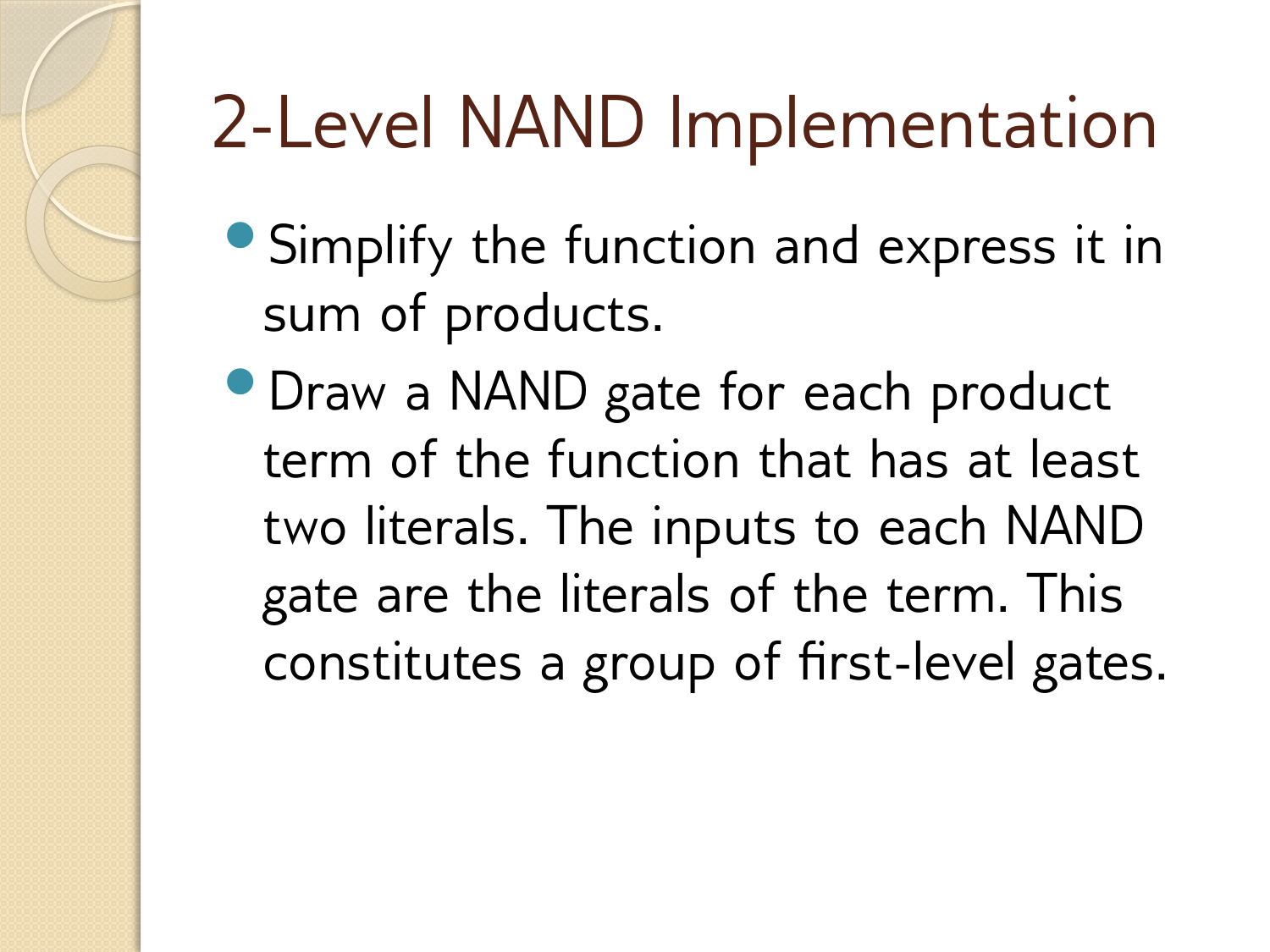

# 2-Level NAND Implementation
Simplify the function and express it in sum of products.
Draw a NAND gate for each product term of the function that has at least two literals. The inputs to each NAND gate are the literals of the term. This constitutes a group of first-level gates.